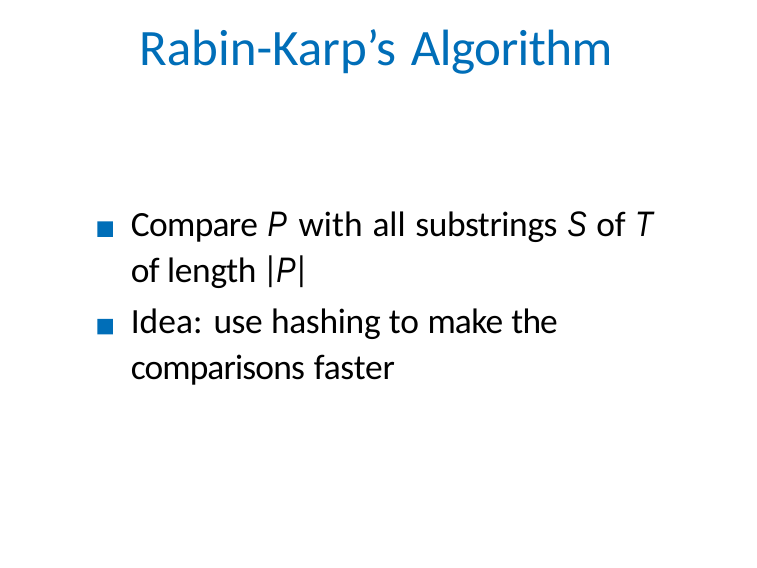

# Rabin-Karp’s Algorithm
Compare P with all substrings S of T of length |P|
Idea: use hashing to make the comparisons faster